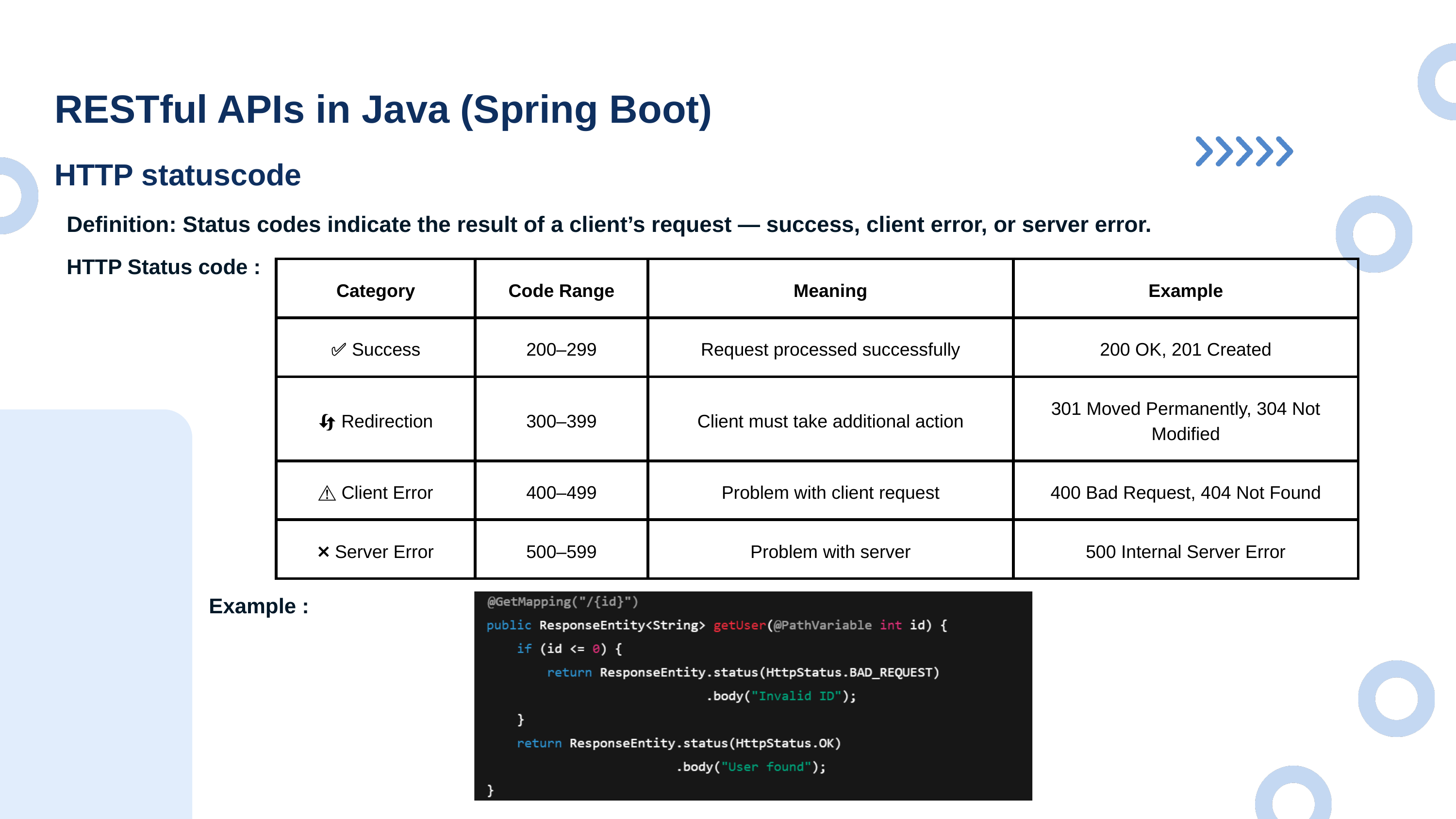

RESTful APIs in Java (Spring Boot)

HTTP statuscode

Definition: Status codes indicate the result of a client’s request — success, client error, or server error.
HTTP Status code :
| Category | Code Range | Meaning | Example |
| --- | --- | --- | --- |
| ✅ Success | 200–299 | Request processed successfully | 200 OK, 201 Created |
| 🔄 Redirection | 300–399 | Client must take additional action | 301 Moved Permanently, 304 Not Modified |
| ⚠️ Client Error | 400–499 | Problem with client request | 400 Bad Request, 404 Not Found |
| ❌ Server Error | 500–599 | Problem with server | 500 Internal Server Error |

Example :